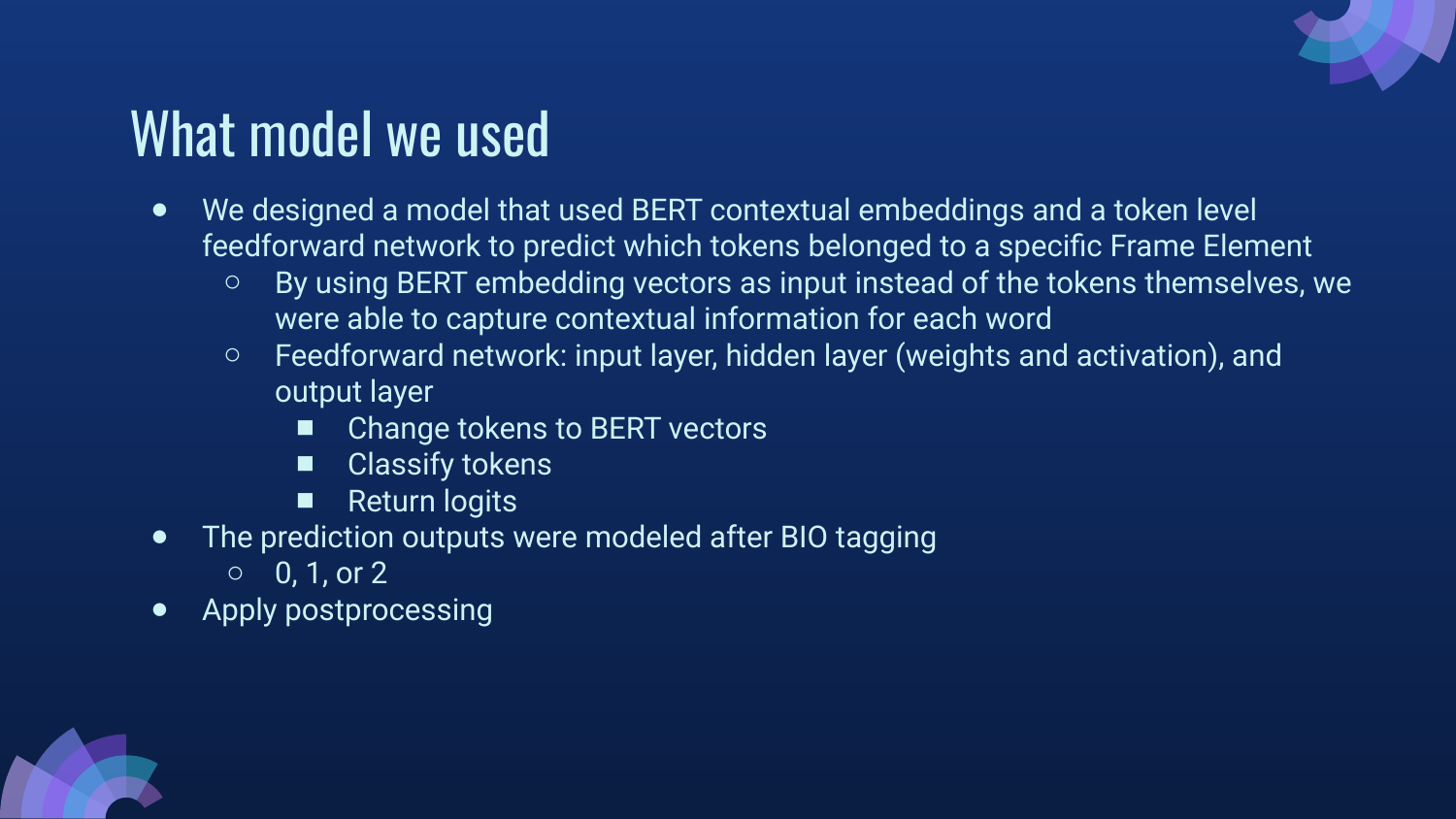

# What model we used
We designed a model that used BERT contextual embeddings and a token level feedforward network to predict which tokens belonged to a specific Frame Element
By using BERT embedding vectors as input instead of the tokens themselves, we were able to capture contextual information for each word
Feedforward network: input layer, hidden layer (weights and activation), and output layer
Change tokens to BERT vectors
Classify tokens
Return logits
The prediction outputs were modeled after BIO tagging
0, 1, or 2
Apply postprocessing